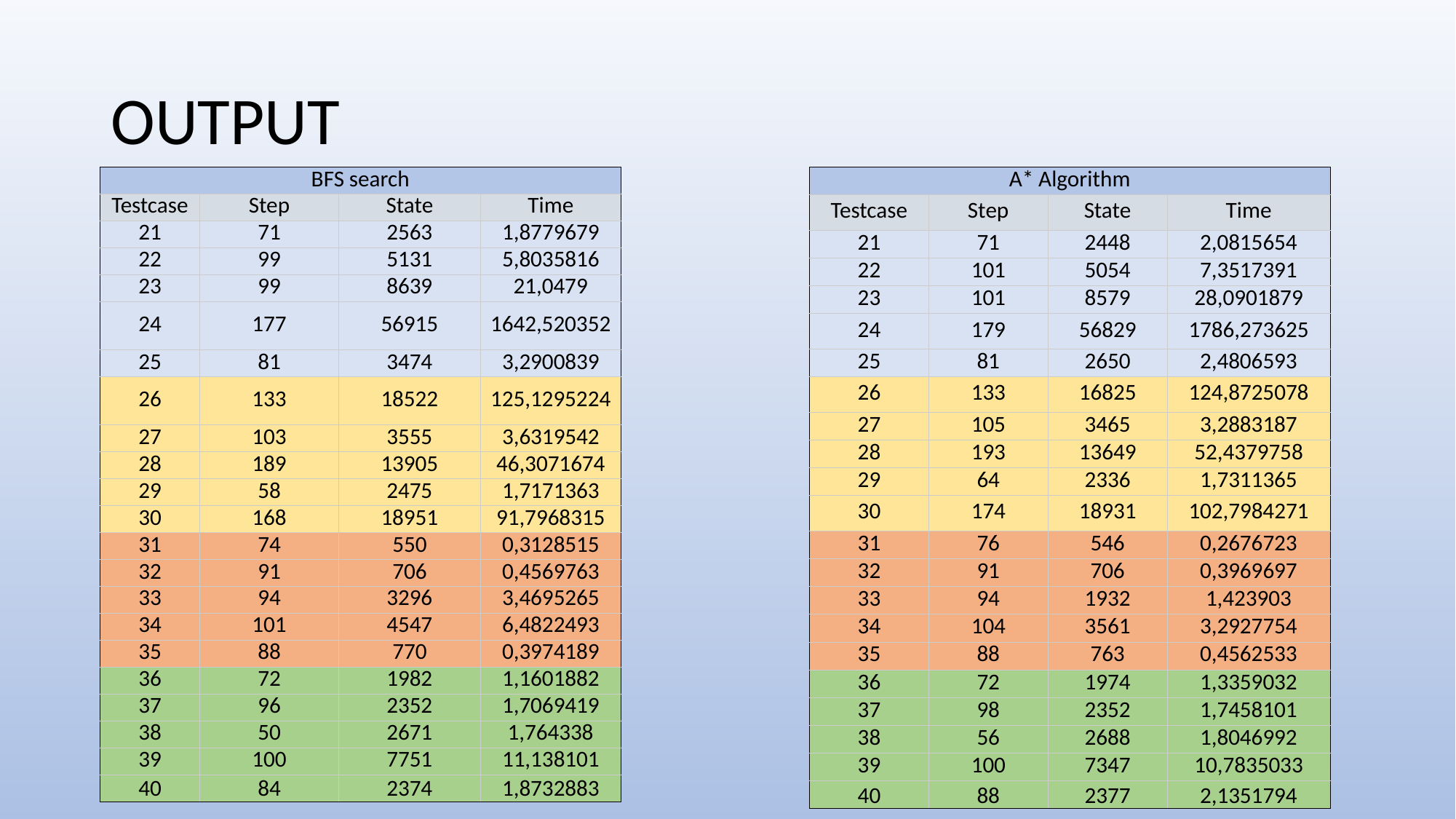

# OUTPUT
| A\* Algorithm |  |  |  |
| --- | --- | --- | --- |
| Testcase | Step | State | Time |
| 21 | 71 | 2448 | 2,0815654 |
| 22 | 101 | 5054 | 7,3517391 |
| 23 | 101 | 8579 | 28,0901879 |
| 24 | 179 | 56829 | 1786,273625 |
| 25 | 81 | 2650 | 2,4806593 |
| 26 | 133 | 16825 | 124,8725078 |
| 27 | 105 | 3465 | 3,2883187 |
| 28 | 193 | 13649 | 52,4379758 |
| 29 | 64 | 2336 | 1,7311365 |
| 30 | 174 | 18931 | 102,7984271 |
| 31 | 76 | 546 | 0,2676723 |
| 32 | 91 | 706 | 0,3969697 |
| 33 | 94 | 1932 | 1,423903 |
| 34 | 104 | 3561 | 3,2927754 |
| 35 | 88 | 763 | 0,4562533 |
| 36 | 72 | 1974 | 1,3359032 |
| 37 | 98 | 2352 | 1,7458101 |
| 38 | 56 | 2688 | 1,8046992 |
| 39 | 100 | 7347 | 10,7835033 |
| 40 | 88 | 2377 | 2,1351794 |
| BFS search |  |  |  |
| --- | --- | --- | --- |
| Testcase | Step | State | Time |
| 21 | 71 | 2563 | 1,8779679 |
| 22 | 99 | 5131 | 5,8035816 |
| 23 | 99 | 8639 | 21,0479 |
| 24 | 177 | 56915 | 1642,520352 |
| 25 | 81 | 3474 | 3,2900839 |
| 26 | 133 | 18522 | 125,1295224 |
| 27 | 103 | 3555 | 3,6319542 |
| 28 | 189 | 13905 | 46,3071674 |
| 29 | 58 | 2475 | 1,7171363 |
| 30 | 168 | 18951 | 91,7968315 |
| 31 | 74 | 550 | 0,3128515 |
| 32 | 91 | 706 | 0,4569763 |
| 33 | 94 | 3296 | 3,4695265 |
| 34 | 101 | 4547 | 6,4822493 |
| 35 | 88 | 770 | 0,3974189 |
| 36 | 72 | 1982 | 1,1601882 |
| 37 | 96 | 2352 | 1,7069419 |
| 38 | 50 | 2671 | 1,764338 |
| 39 | 100 | 7751 | 11,138101 |
| 40 | 84 | 2374 | 1,8732883 |